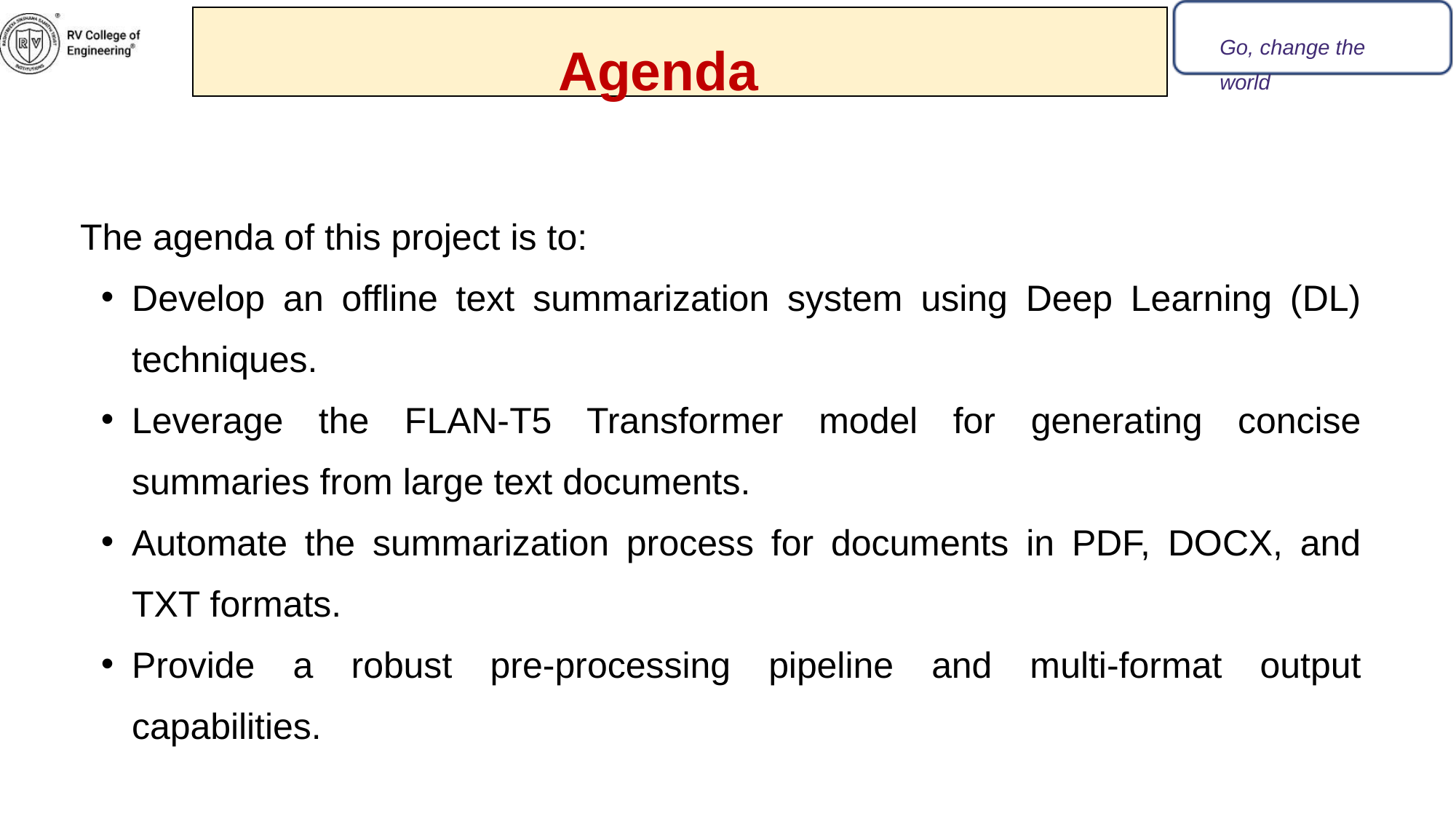

Agenda

Go, change the world
 The agenda of this project is to:
Develop an offline text summarization system using Deep Learning (DL) techniques.
Leverage the FLAN-T5 Transformer model for generating concise summaries from large text documents.
Automate the summarization process for documents in PDF, DOCX, and TXT formats.
Provide a robust pre-processing pipeline and multi-format output capabilities.